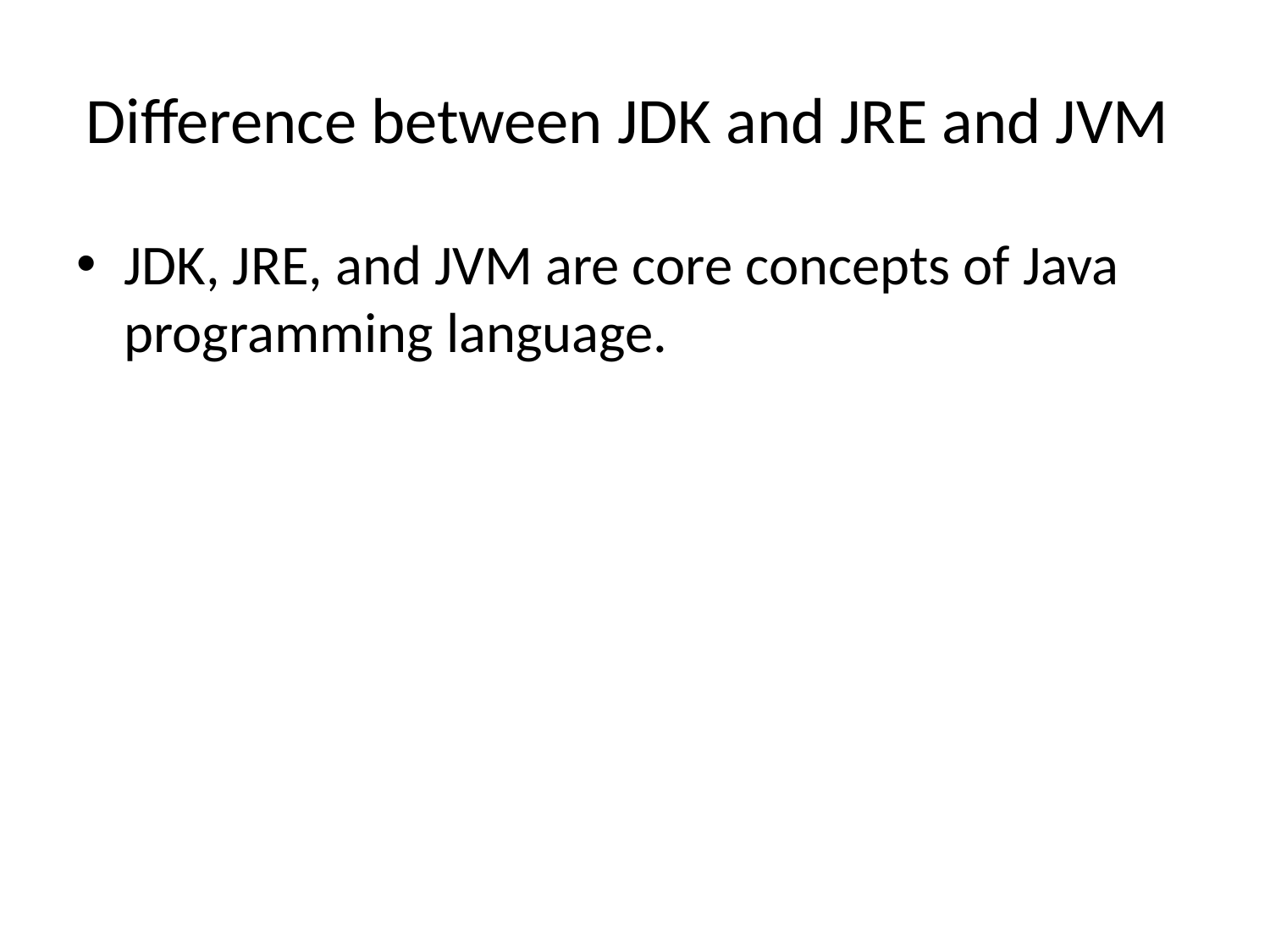

# Difference between JDK and JRE and JVM
JDK, JRE, and JVM are core concepts of Java programming language.